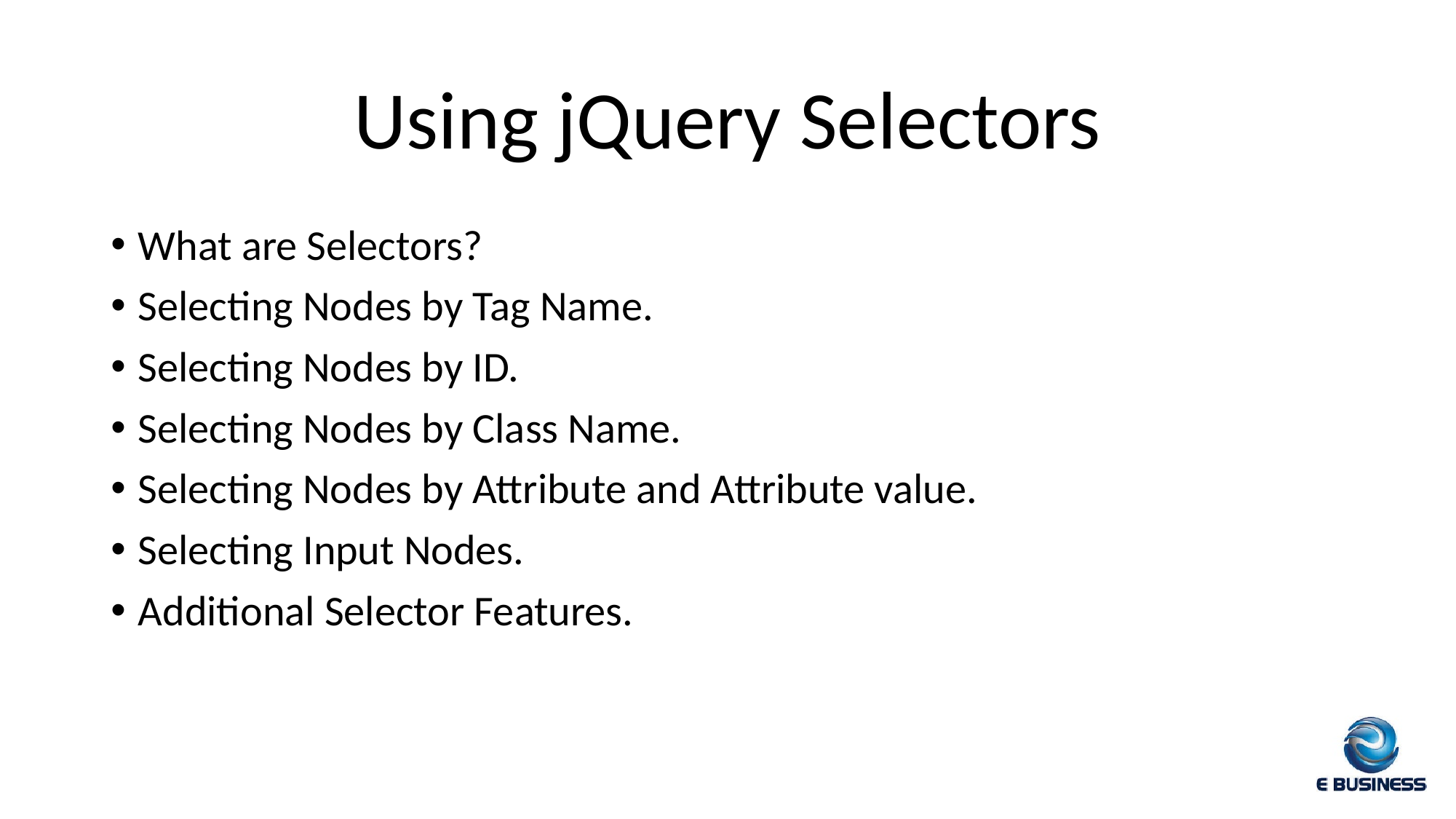

# Using jQuery Selectors
What are Selectors?
Selecting Nodes by Tag Name.
Selecting Nodes by ID.
Selecting Nodes by Class Name.
Selecting Nodes by Attribute and Attribute value.
Selecting Input Nodes.
Additional Selector Features.